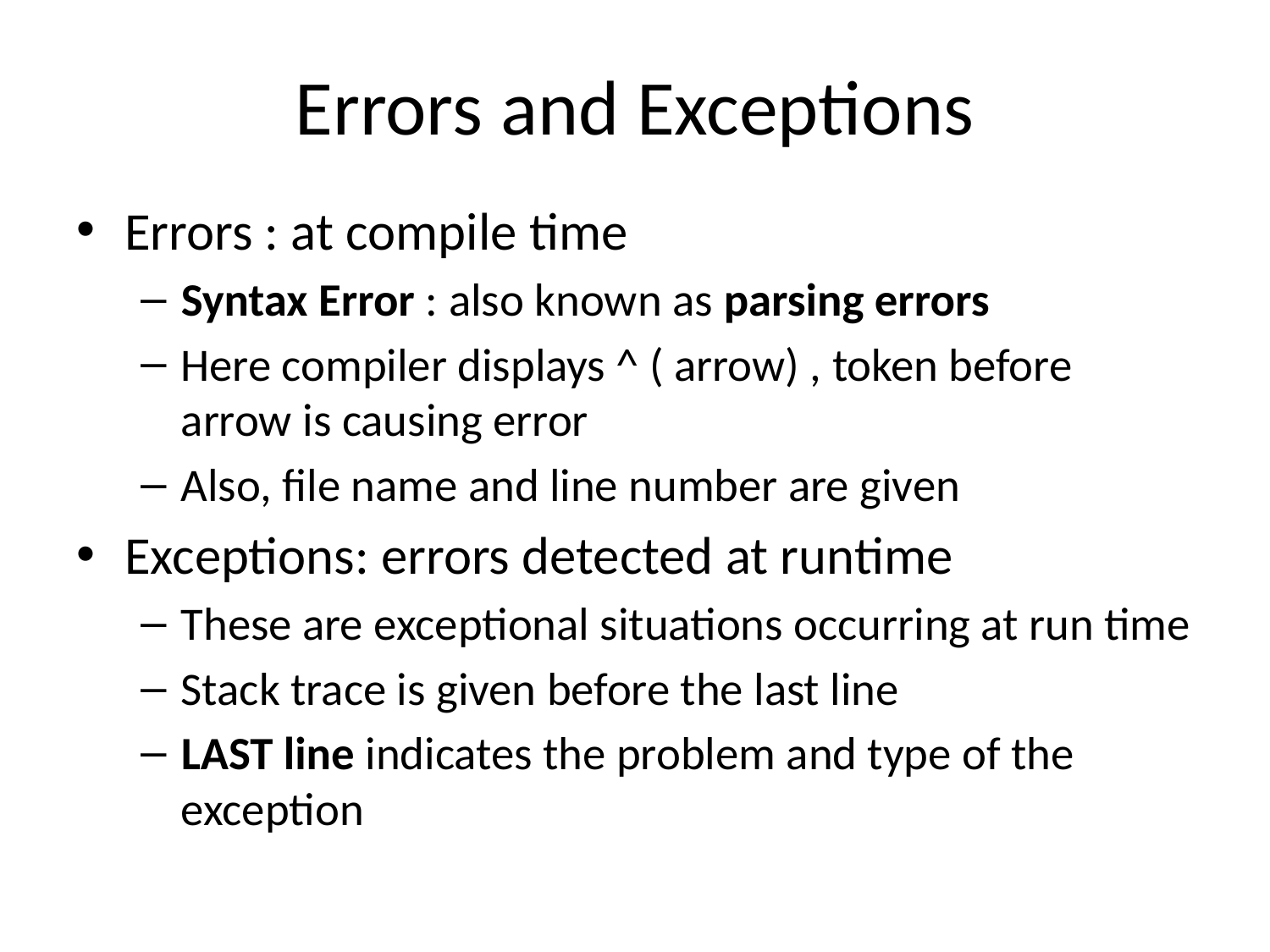

# Errors and Exceptions
Errors : at compile time
Syntax Error : also known as parsing errors
Here compiler displays ^ ( arrow) , token before arrow is causing error
Also, file name and line number are given
Exceptions: errors detected at runtime
These are exceptional situations occurring at run time
Stack trace is given before the last line
LAST line indicates the problem and type of the exception